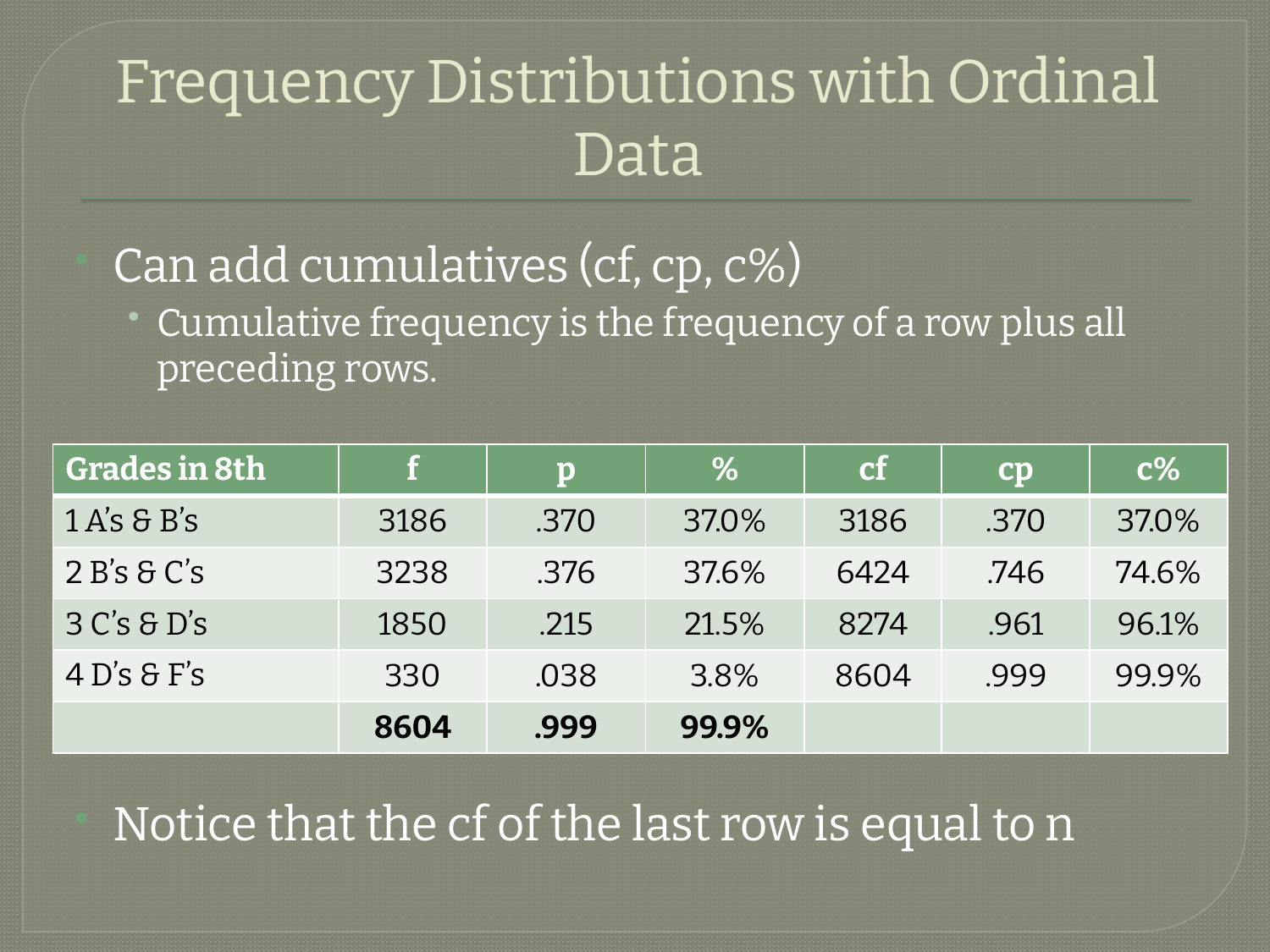

# Frequency Distributions with Ordinal Data
Can add cumulatives (cf, cp, c%)
Cumulative frequency is the frequency of a row plus all preceding rows.

Notice that the cf of the last row is equal to n

| Grades in 8th | f | p | % | cf | cp | c% |
| --- | --- | --- | --- | --- | --- | --- |
| 1 A’s & B’s | 3186 | .370 | 37.0% | 3186 | .370 | 37.0% |
| 2 B’s & C’s | 3238 | .376 | 37.6% | 6424 | .746 | 74.6% |
| 3 C’s & D’s | 1850 | .215 | 21.5% | 8274 | .961 | 96.1% |
| 4 D’s & F’s | 330 | .038 | 3.8% | 8604 | .999 | 99.9% |
|  | 8604 | .999 | 99.9% |  |  |  |